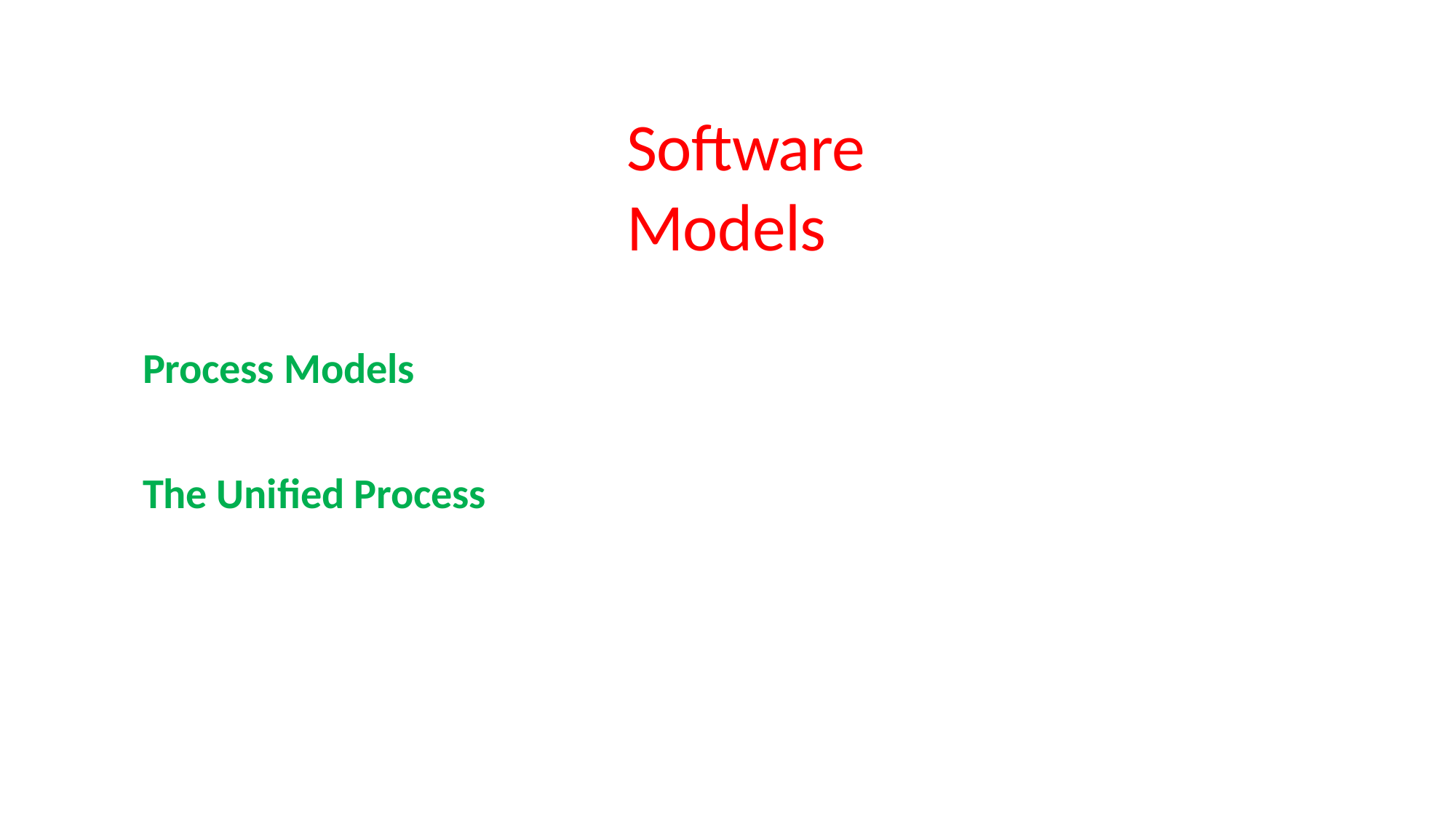

# Software Models
Process Models

The Unified Process